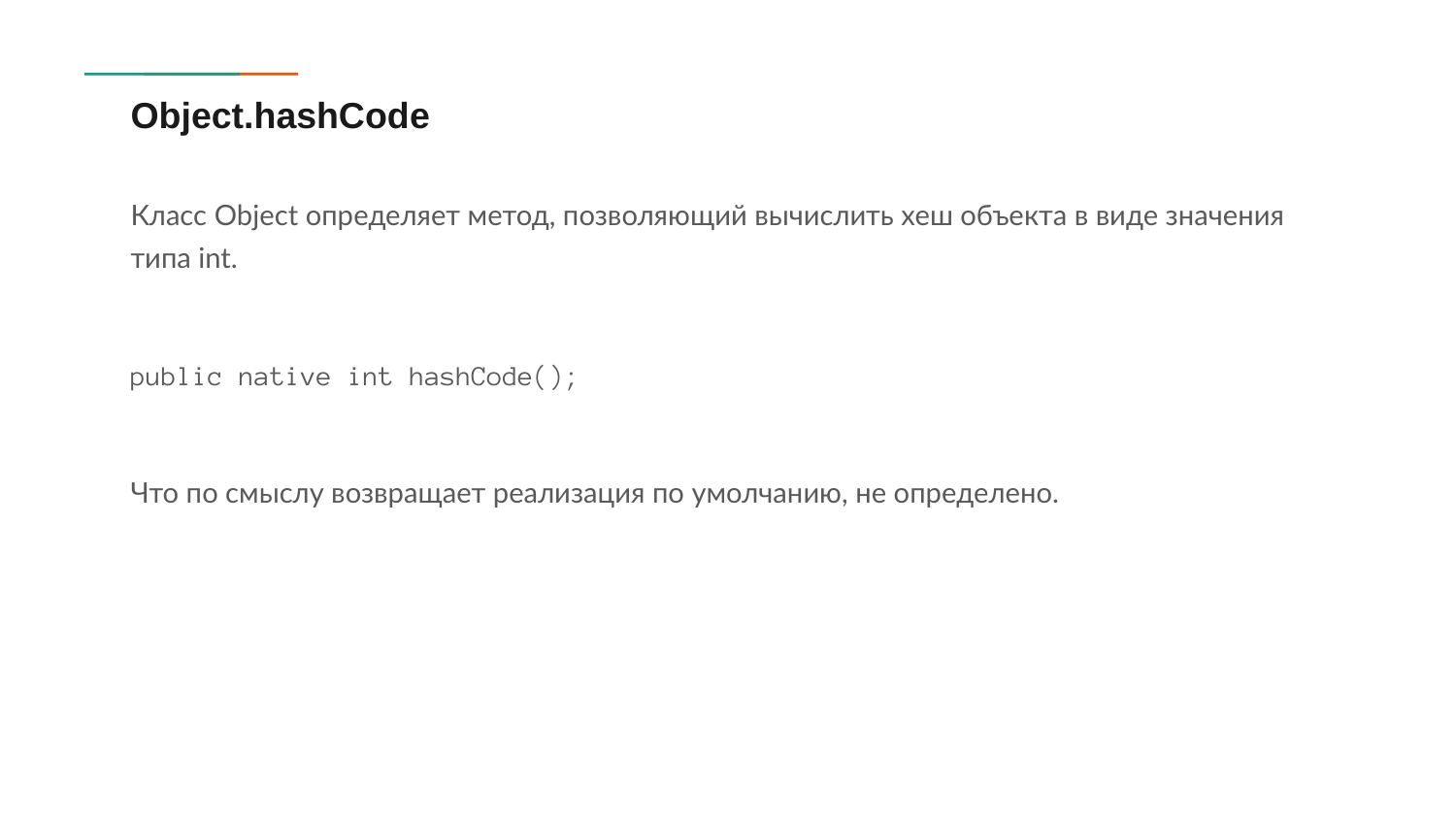

# Object.hashCode
Класс Object определяет метод, позволяющий вычислить хеш объекта в виде значения типа int.

public native int hashCode();

Что по смыслу возвращает реализация по умолчанию, не определено.